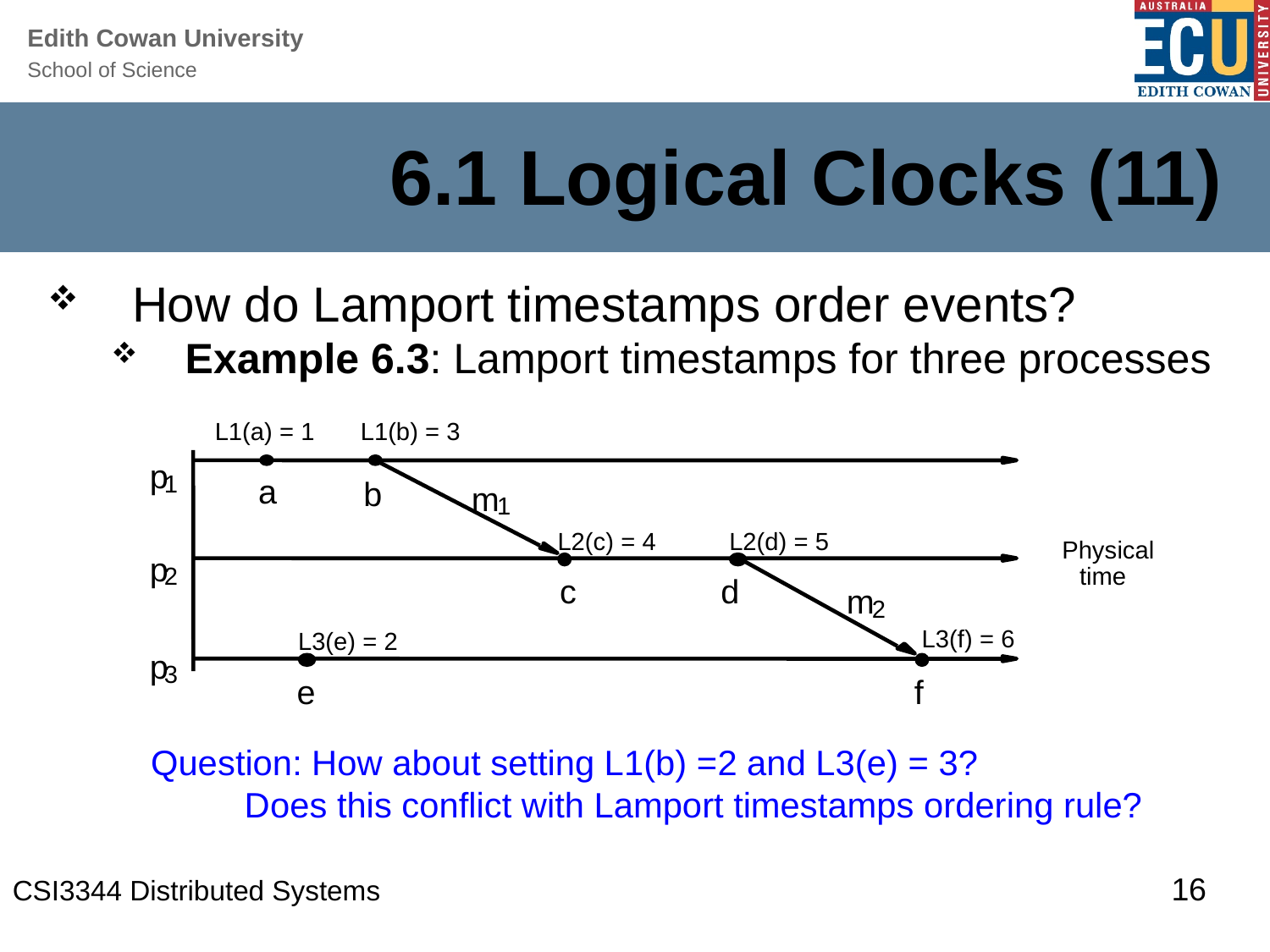

# 6.1 Logical Clocks (11)
How do Lamport timestamps order events?
Example 6.3: Lamport timestamps for three processes
L1(a) = 1
L1(b) = 3

p

1
a
b
m
1
L2(c) = 4
L2(d) = 5
Physical

p

time
2
c
d
m
2
L3(f) = 6
L3(e) = 2

p

3

e
f
Question: How about setting L1(b) =2 and L3(e) = 3?
  Does this conflict with Lamport timestamps ordering rule?
16
CSI3344 Distributed Systems